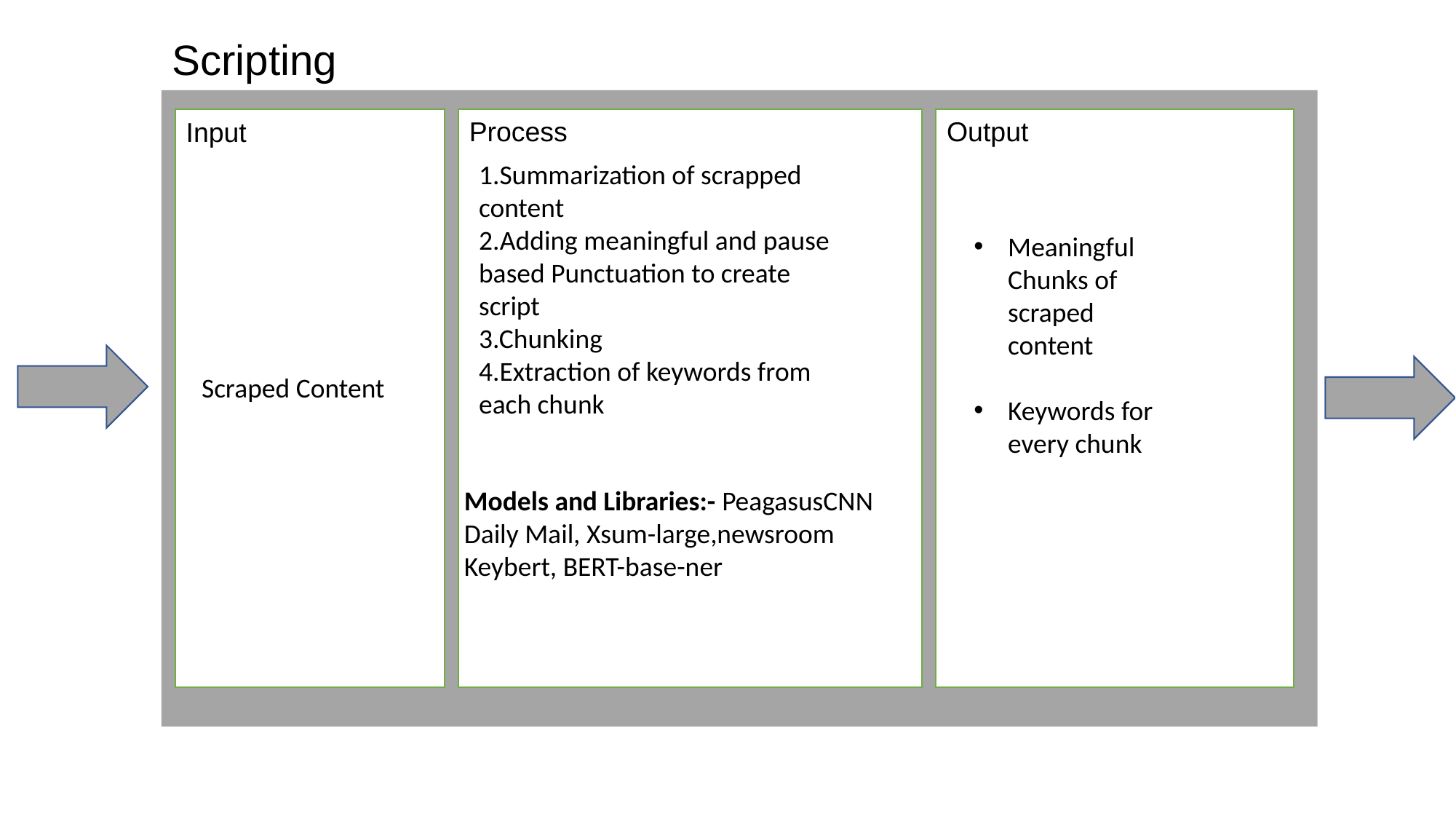

Scripting

Process
Output

Input
1.Summarization of scrapped content
2.Adding meaningful and pause based Punctuation to create script
3.Chunking
4.Extraction of keywords from each chunk
Meaningful Chunks of scraped content

Keywords for every chunk

Scraped Content
Models and Libraries:- PeagasusCNN Daily Mail, Xsum-large,newsroom
Keybert, BERT-base-ner